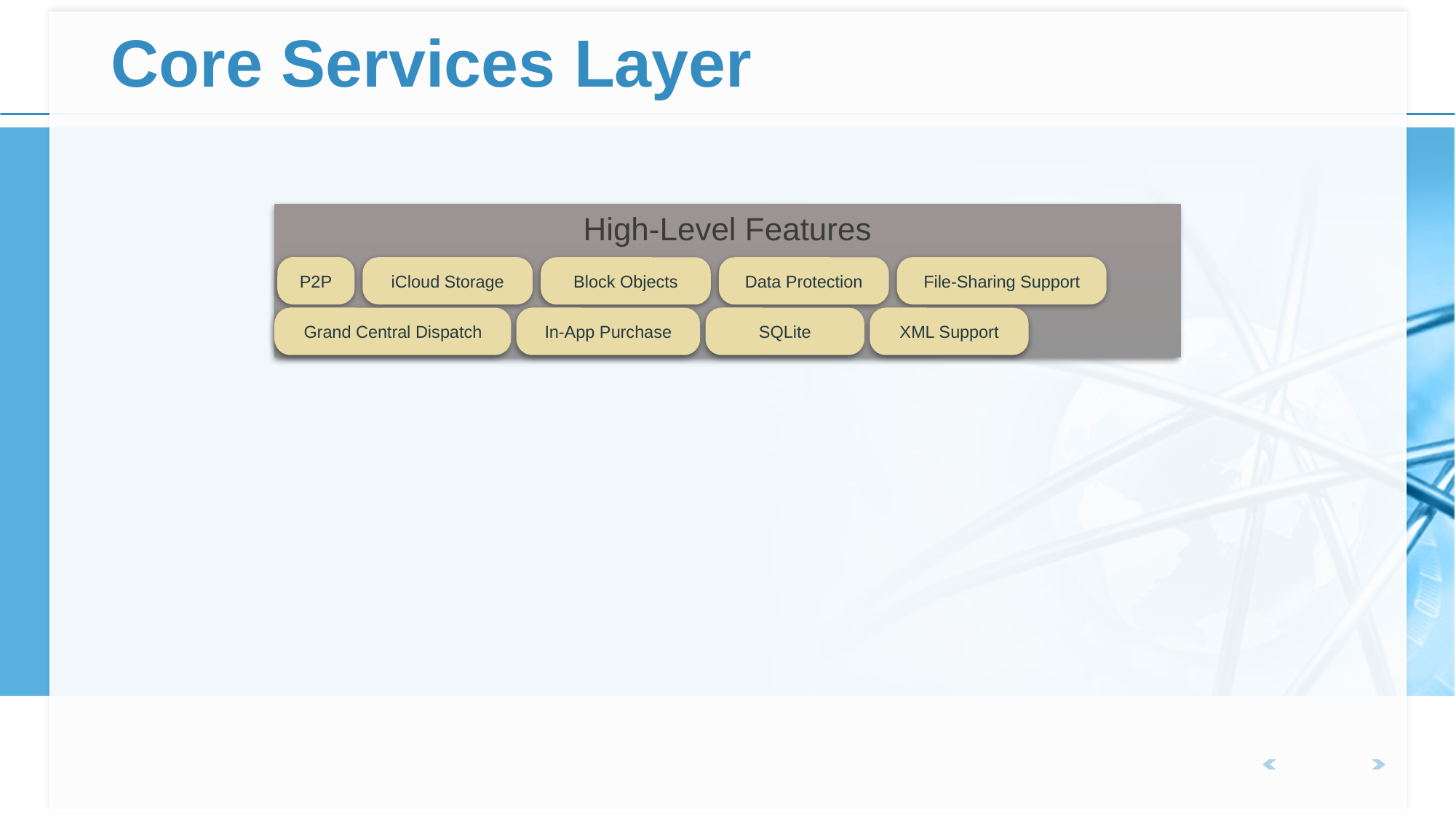

# Core Services Layer
High-Level Features
P2P
iCloud Storage
File-Sharing Support
Block Objects
Data Protection
Grand Central Dispatch
In-App Purchase
SQLite
XML Support